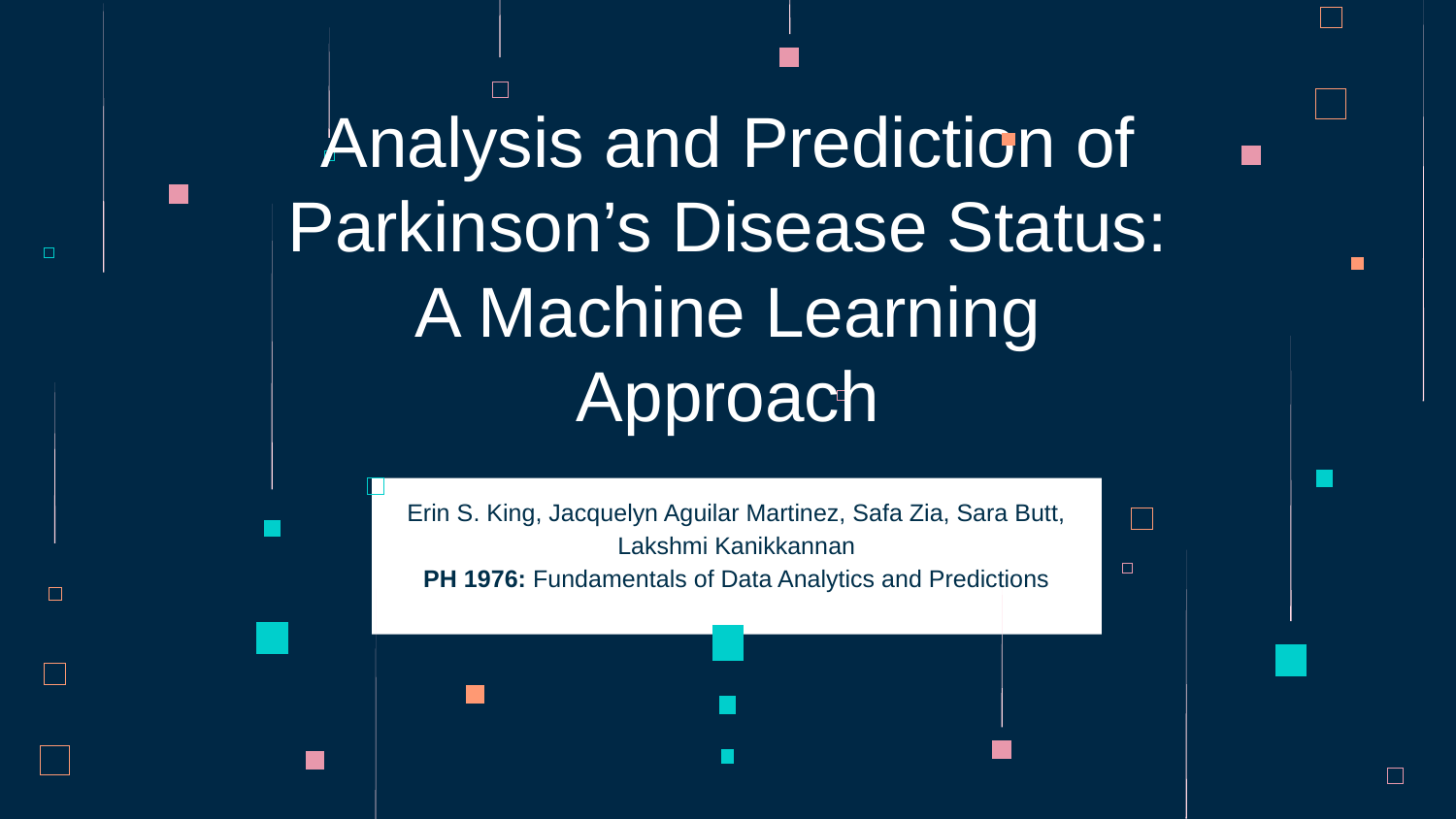

# Analysis and Prediction of Parkinson’s Disease Status: A Machine Learning Approach

Erin S. King, Jacquelyn Aguilar Martinez, Safa Zia, Sara Butt, Lakshmi Kanikkannan
PH 1976: Fundamentals of Data Analytics and Predictions